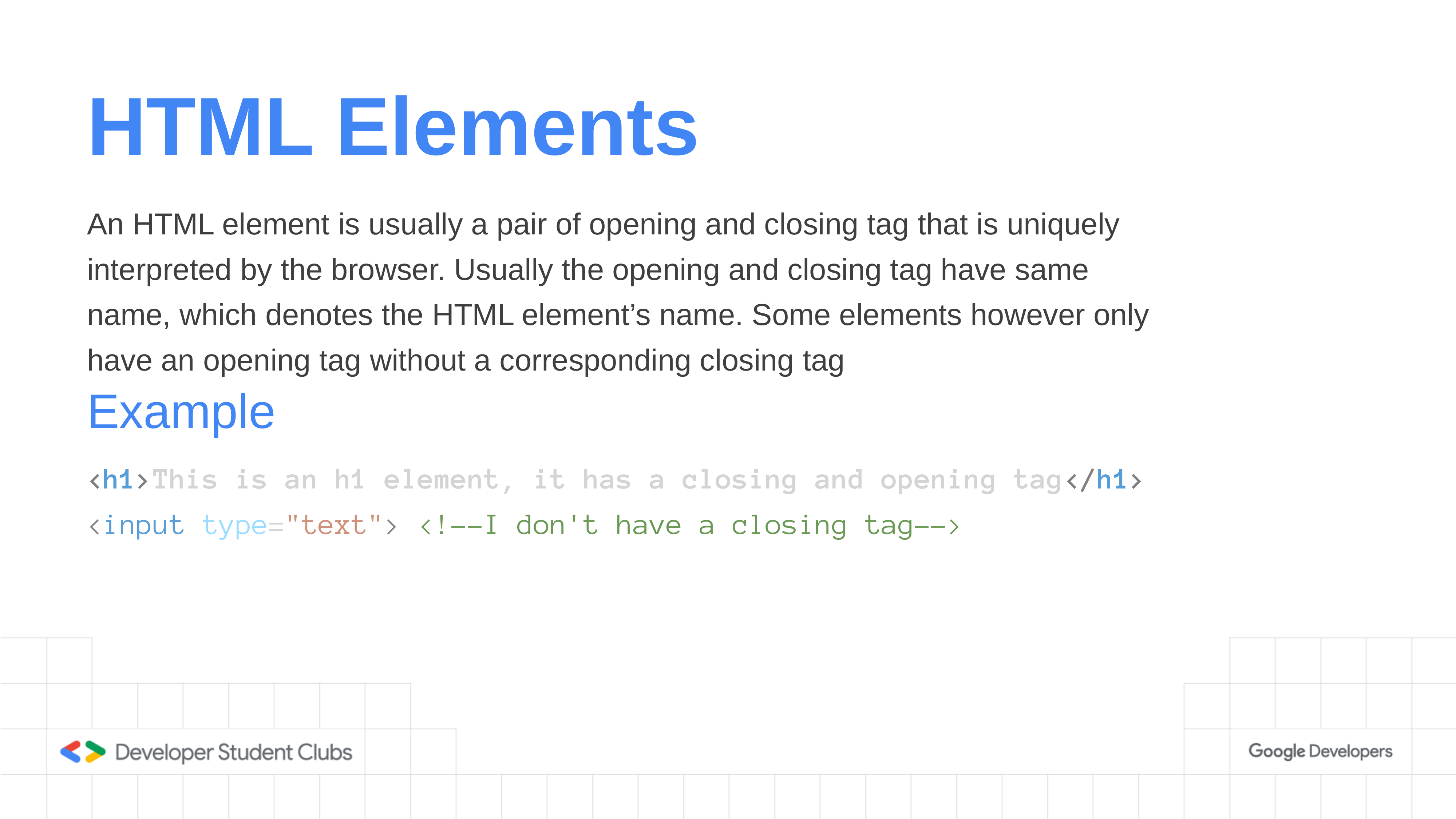

# HTML Elements
An HTML element is usually a pair of opening and closing tag that is uniquely interpreted by the browser. Usually the opening and closing tag have same name, which denotes the HTML element’s name. Some elements however only have an opening tag without a corresponding closing tag
Example
<h1>This is an h1 element, it has a closing and opening tag</h1>
<input type="text"> <!--I don't have a closing tag-->